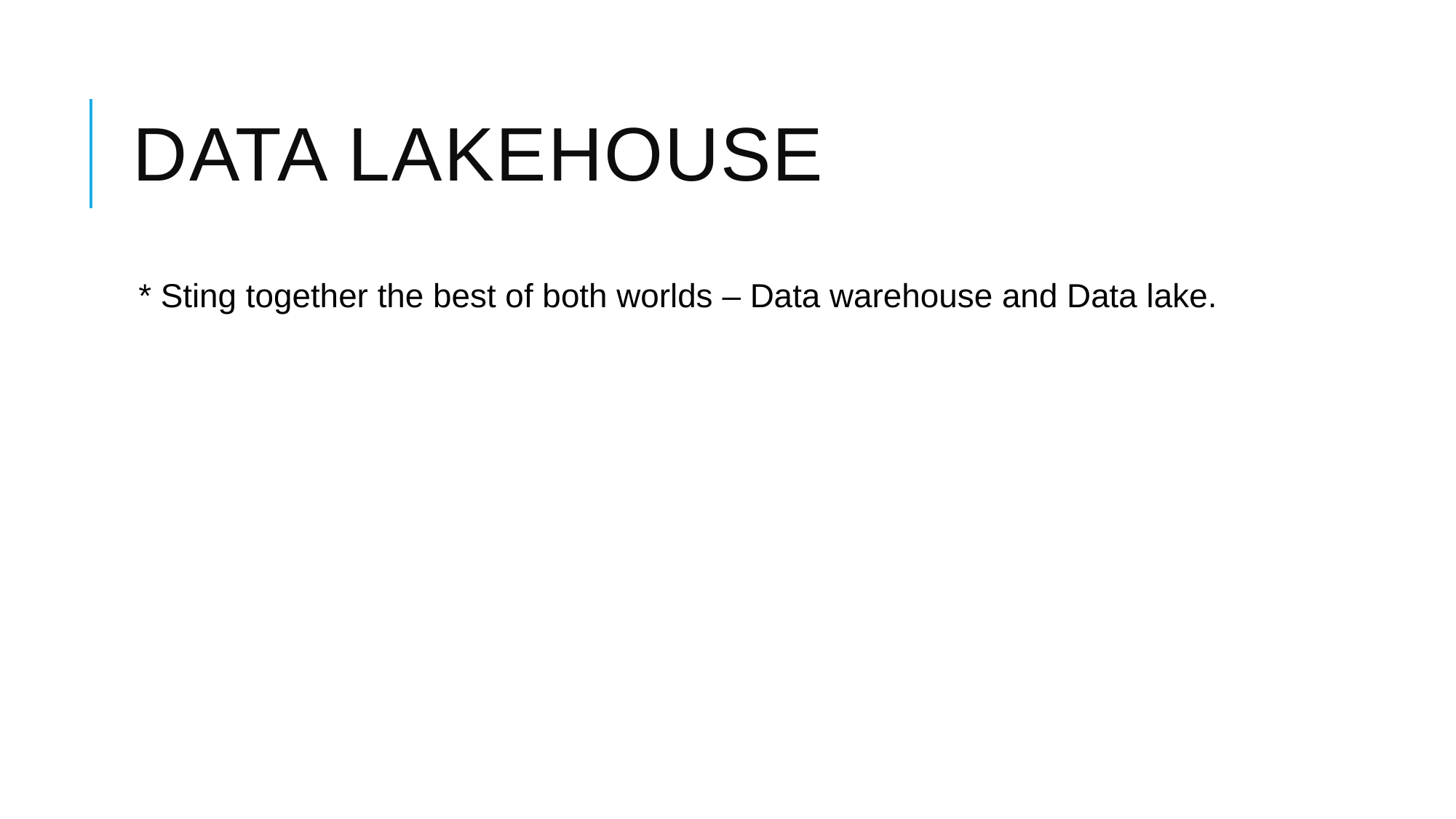

# Data LAKEHOUSE
* Sting together the best of both worlds – Data warehouse and Data lake.